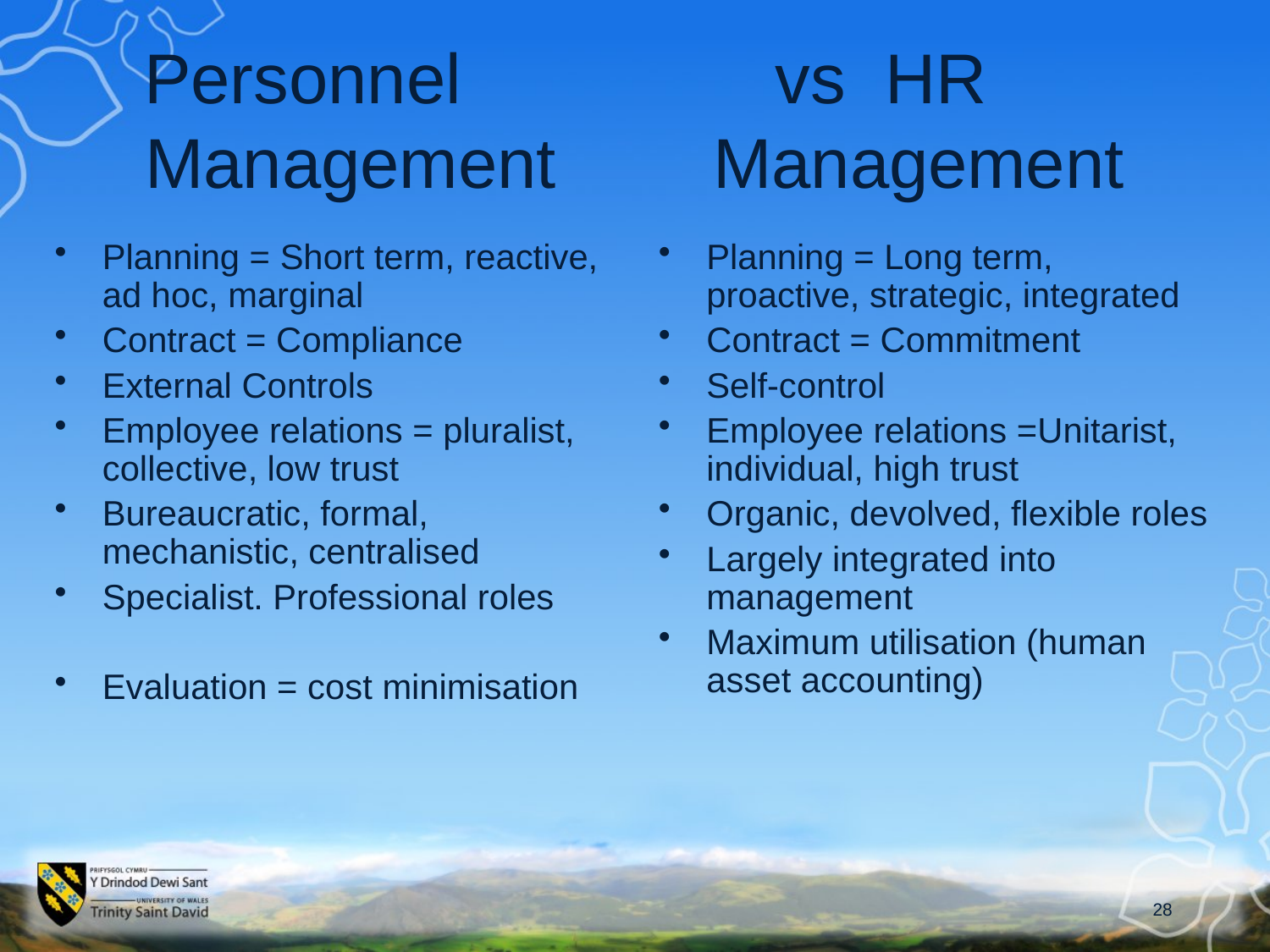

# Personnel                vs  HR Management        Management
Planning = Short term, reactive, ad hoc, marginal
Contract = Compliance
External Controls
Employee relations = pluralist, collective, low trust
Bureaucratic, formal, mechanistic, centralised
Specialist. Professional roles

Evaluation = cost minimisation
Planning = Long term, proactive, strategic, integrated
Contract = Commitment
Self-control
Employee relations =Unitarist, individual, high trust
Organic, devolved, flexible roles
Largely integrated into management
Maximum utilisation (human asset accounting)

28